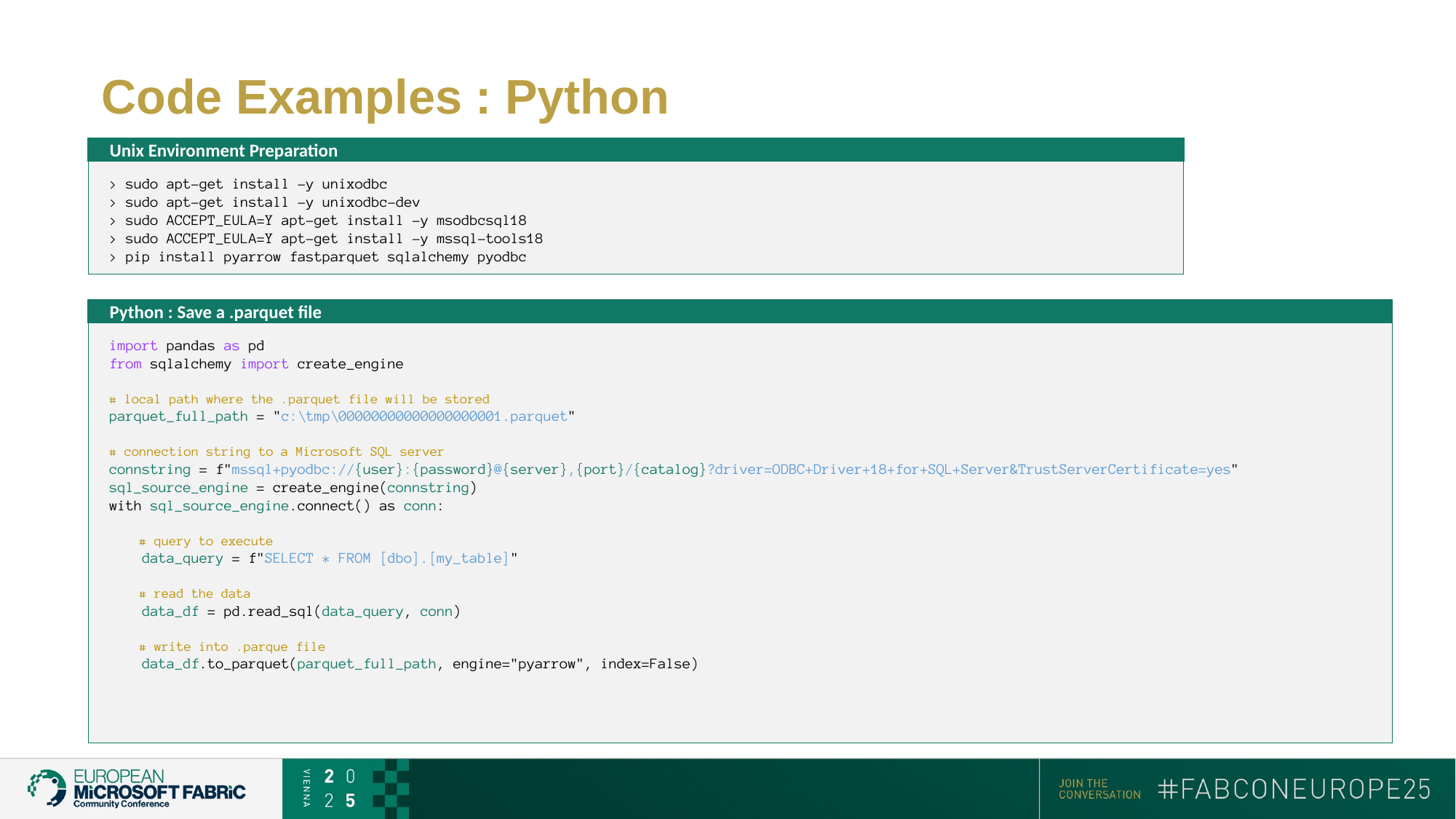

# Code Examples : Python
Unix Environment Preparation
> sudo apt-get install -y unixodbc
> sudo apt-get install -y unixodbc-dev
> sudo ACCEPT_EULA=Y apt-get install -y msodbcsql18
> sudo ACCEPT_EULA=Y apt-get install -y mssql-tools18
> pip install pyarrow fastparquet sqlalchemy pyodbc

Python : Save a .parquet file
import pandas as pd
from sqlalchemy import create_engine
# local path where the .parquet file will be stored
parquet_full_path = "c:\tmp\00000000000000000001.parquet"
# connection string to a Microsoft SQL server
connstring = f"mssql+pyodbc://{user}:{password}@{server},{port}/{catalog}?driver=ODBC+Driver+18+for+SQL+Server&TrustServerCertificate=yes"
sql_source_engine = create_engine(connstring)
with sql_source_engine.connect() as conn:
    # query to execute
    data_query = f"SELECT * FROM [dbo].[my_table]"

    # read the data
    data_df = pd.read_sql(data_query, conn)

    # write into .parque file
    data_df.to_parquet(parquet_full_path, engine="pyarrow", index=False)